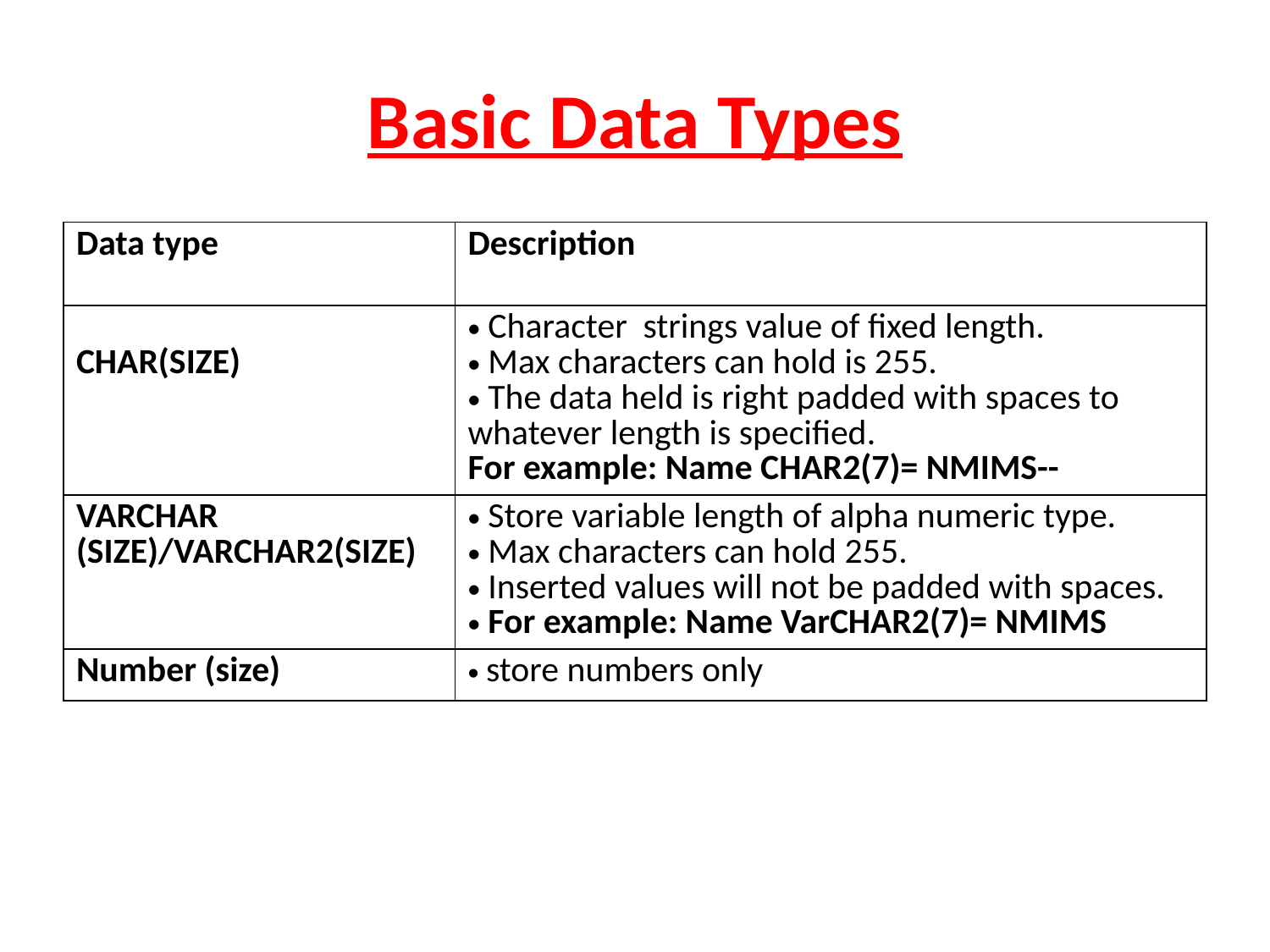

# Basic Data Types
| Data type | Description |
| --- | --- |
| CHAR(SIZE) | Character strings value of fixed length. Max characters can hold is 255. The data held is right padded with spaces to whatever length is specified. For example: Name CHAR2(7)= NMIMS-- |
| VARCHAR (SIZE)/VARCHAR2(SIZE) | Store variable length of alpha numeric type. Max characters can hold 255. Inserted values will not be padded with spaces. For example: Name VarCHAR2(7)= NMIMS |
| Number (size) | store numbers only |